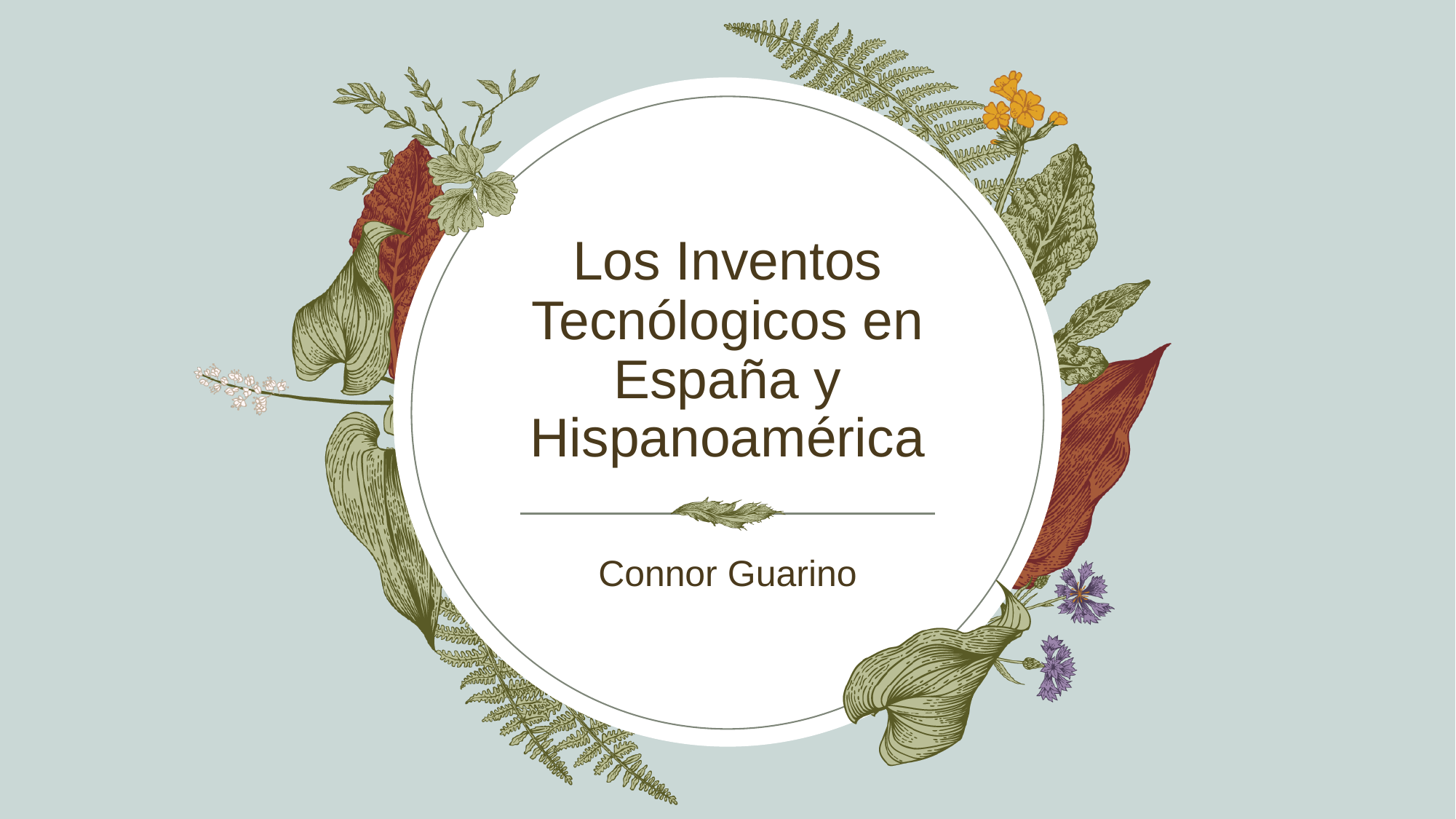

# Los Inventos Tecnólogicos en España y Hispanoamérica
Connor Guarino